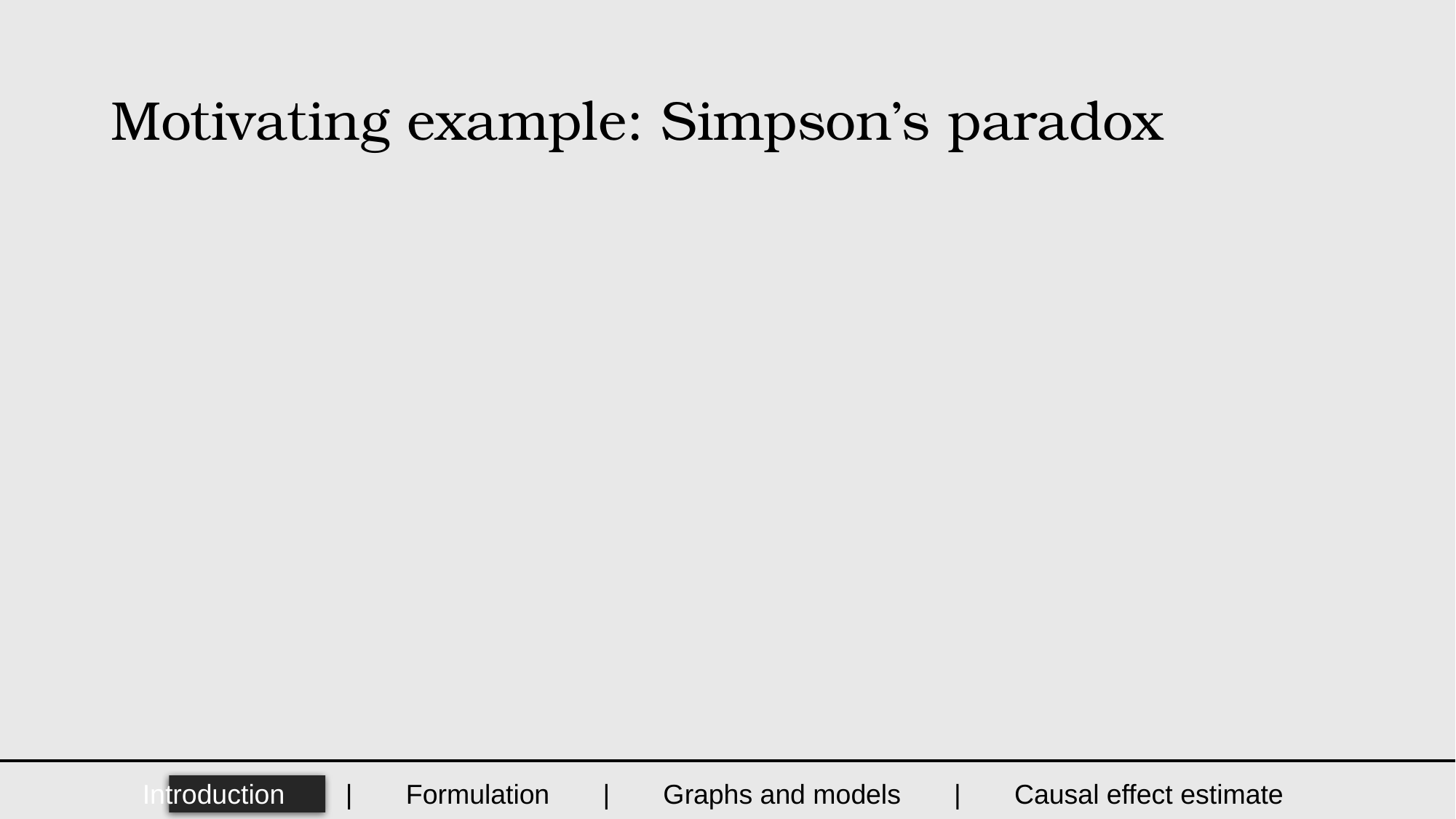

# Motivating example: Simpson’s paradox
Introduction        |       Formulation       |       Graphs and models       |       Causal effect estimate